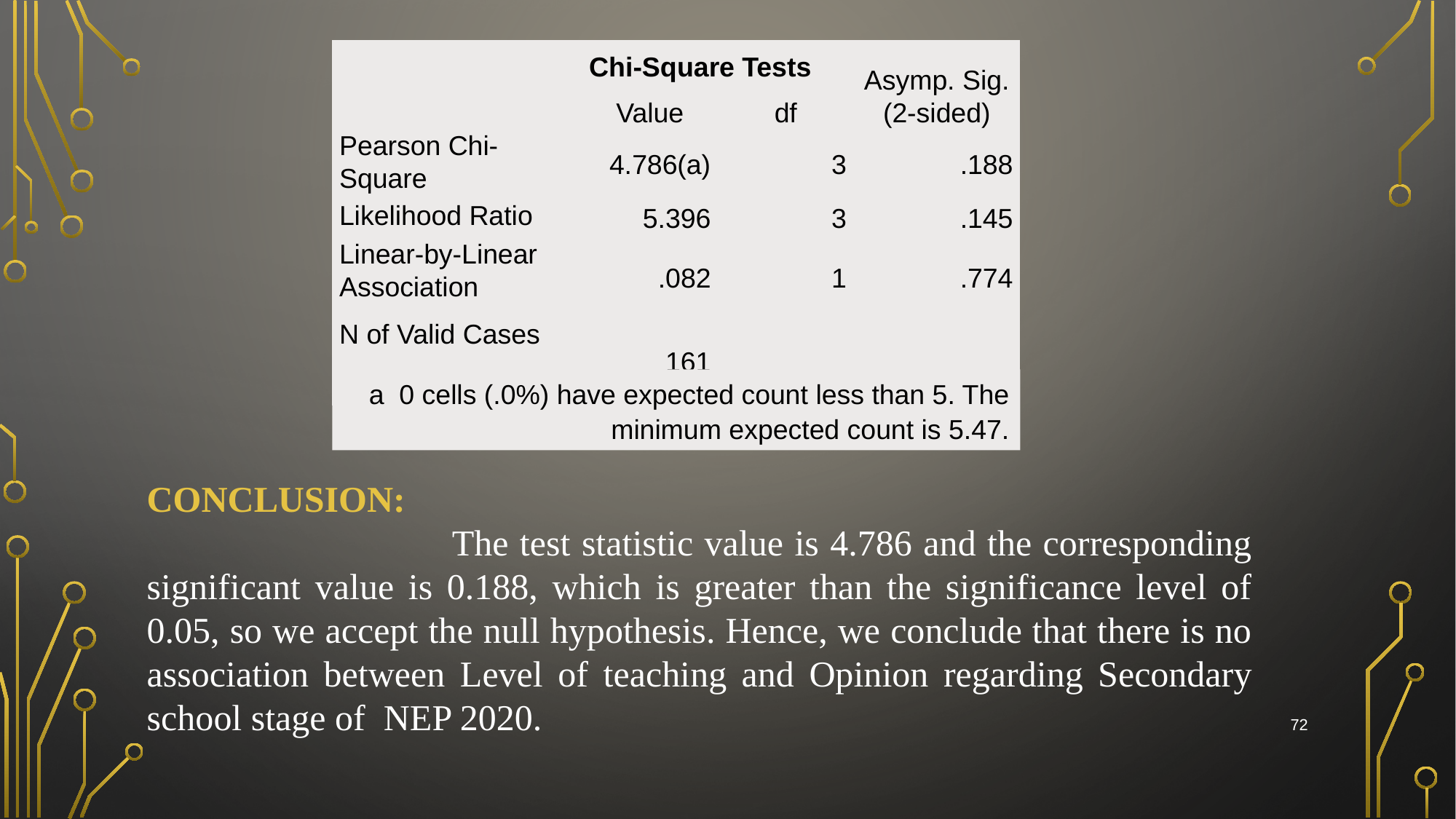

|  | Value | df | Asymp. Sig. (2-sided) |
| --- | --- | --- | --- |
| Pearson Chi-Square | 4.786(a) | 3 | .188 |
| Likelihood Ratio | 5.396 | 3 | .145 |
| Linear-by-Linear Association | .082 | 1 | .774 |
| N of Valid Cases | 161 |  |  |
Chi-Square Tests
a  0 cells (.0%) have expected count less than 5. The minimum expected count is 5.47.
CONCLUSION:
                           The test statistic value is 4.786 and the corresponding significant value is 0.188, which is greater than the significance level of 0.05, so we accept the null hypothesis. Hence, we conclude that there is no association between Level of teaching and Opinion regarding Secondary school stage of  NEP 2020.
72